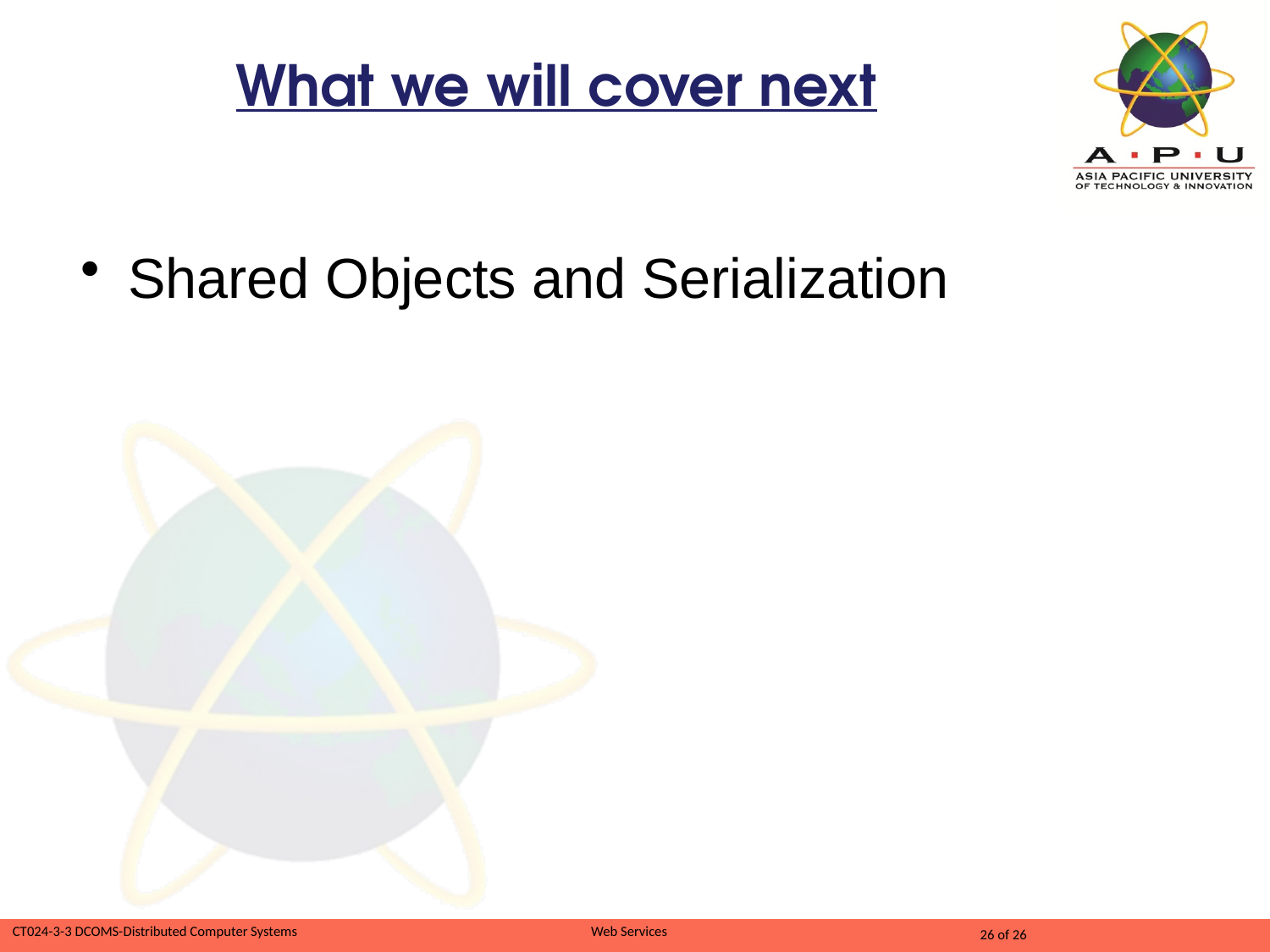

# What we will cover next
Shared Objects and Serialization